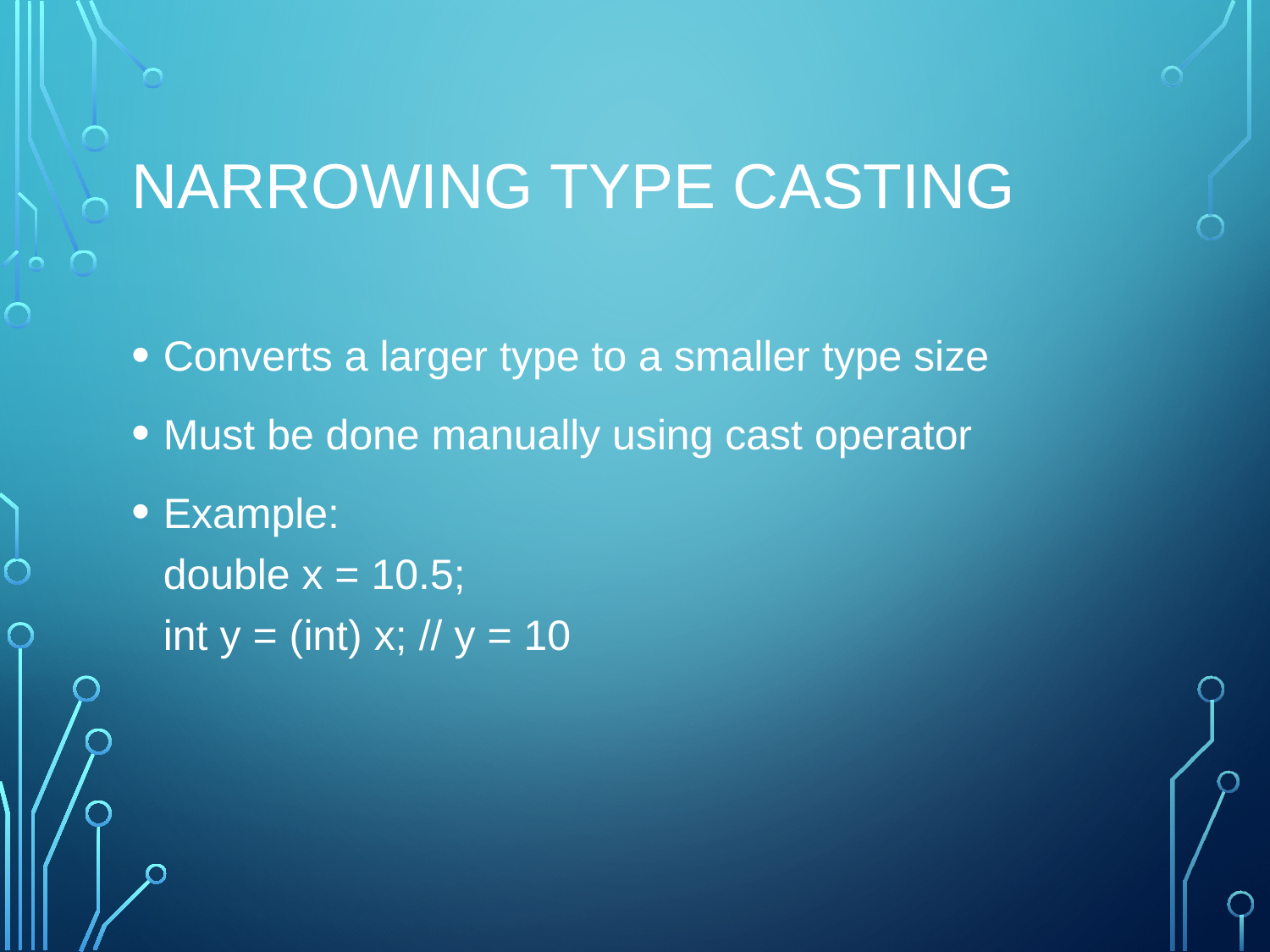

# Narrowing Type Casting
Converts a larger type to a smaller type size
Must be done manually using cast operator
Example:
double x = 10.5;
int y = (int) x; // y = 10